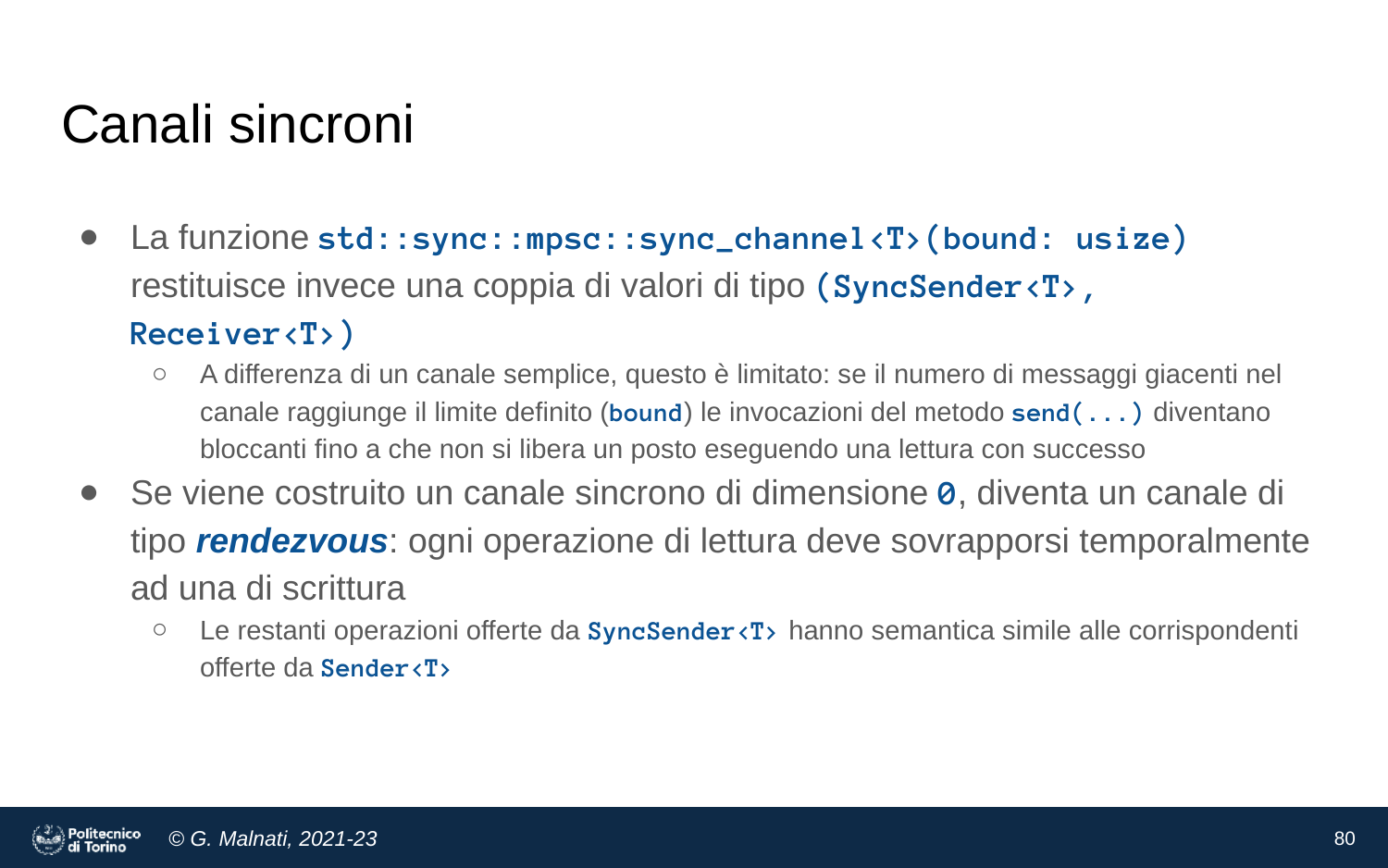

# Canali sincroni
La funzione std::sync::mpsc::sync_channel<T>(bound: usize) restituisce invece una coppia di valori di tipo (SyncSender<T>, Receiver<T>)
A differenza di un canale semplice, questo è limitato: se il numero di messaggi giacenti nel canale raggiunge il limite definito (bound) le invocazioni del metodo send(...) diventano bloccanti fino a che non si libera un posto eseguendo una lettura con successo
Se viene costruito un canale sincrono di dimensione 0, diventa un canale di tipo rendezvous: ogni operazione di lettura deve sovrapporsi temporalmente ad una di scrittura
Le restanti operazioni offerte da SyncSender<T> hanno semantica simile alle corrispondenti offerte da Sender<T>
80